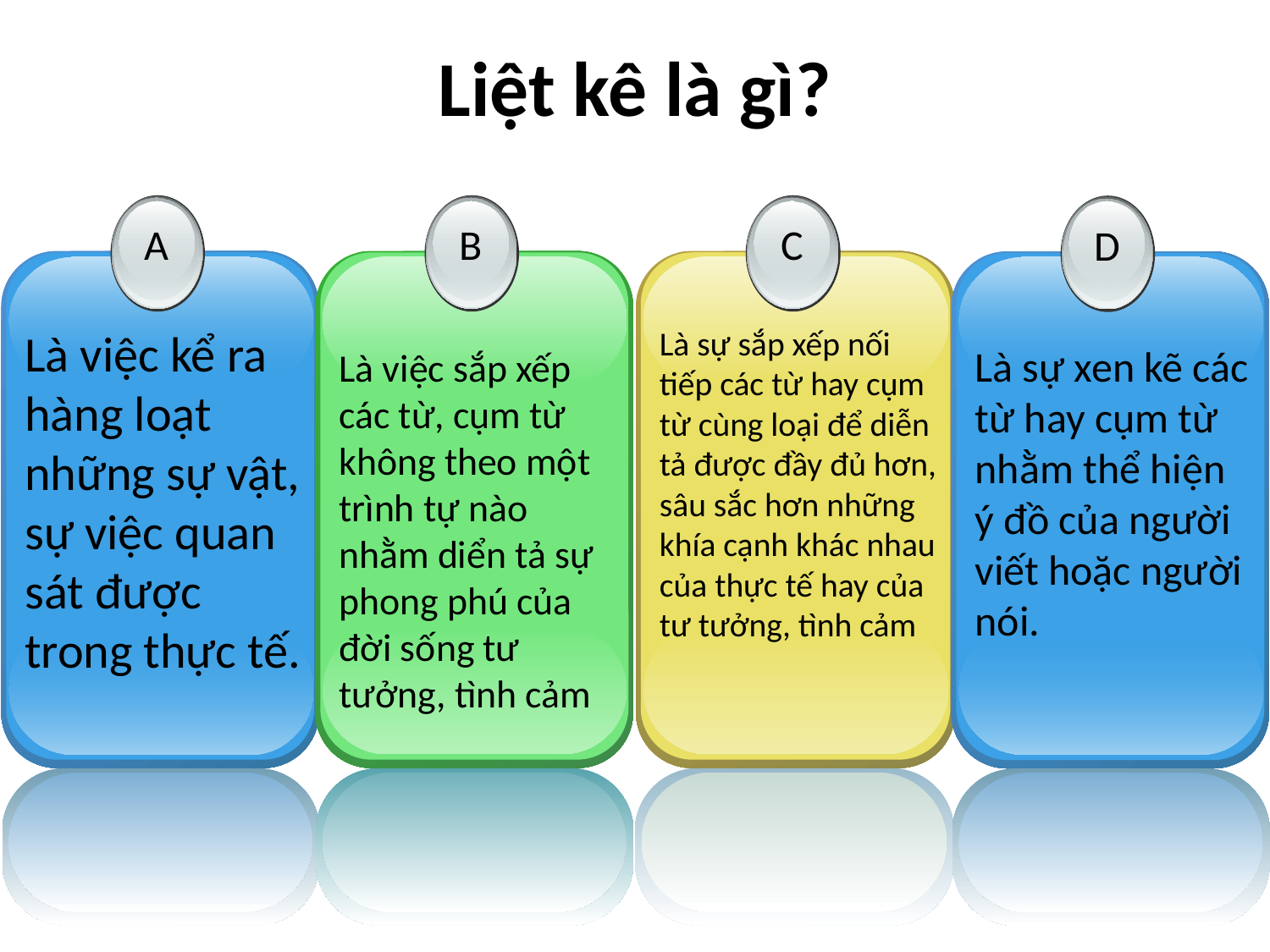

# Liệt kê là gì?

A

Là việc kể ra hàng loạt những sự vật, sự việc quan sát được trong thực tế.

B

Là việc sắp xếp các từ, cụm từ không theo một trình tự nào nhằm diển tả sự phong phú của đời sống tư tưởng, tình cảm

C

Là sự sắp xếp nối tiếp các từ hay cụm từ cùng loại để diễn tả được đầy đủ hơn, sâu sắc hơn những khía cạnh khác nhau của thực tế hay của tư tưởng, tình cảm

D

Là sự xen kẽ các từ hay cụm từ nhằm thể hiện ý đồ của người viết hoặc người nói.